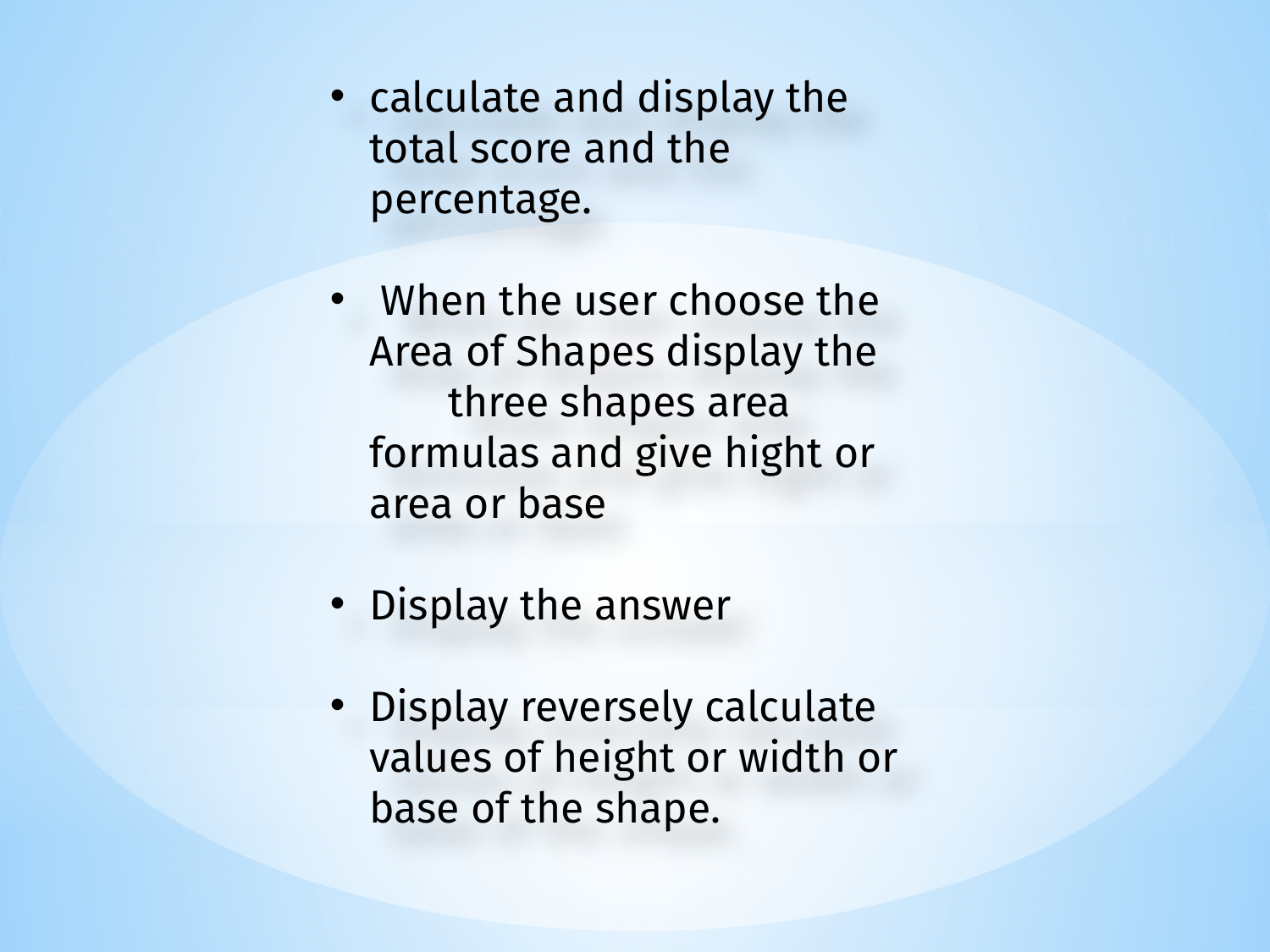

calculate and display the total score and the percentage.

 When the user choose the Area of Shapes display the             three shapes area formulas and give hight or area or base

Display the answer

Display reversely calculate values of height or width or base of the shape.